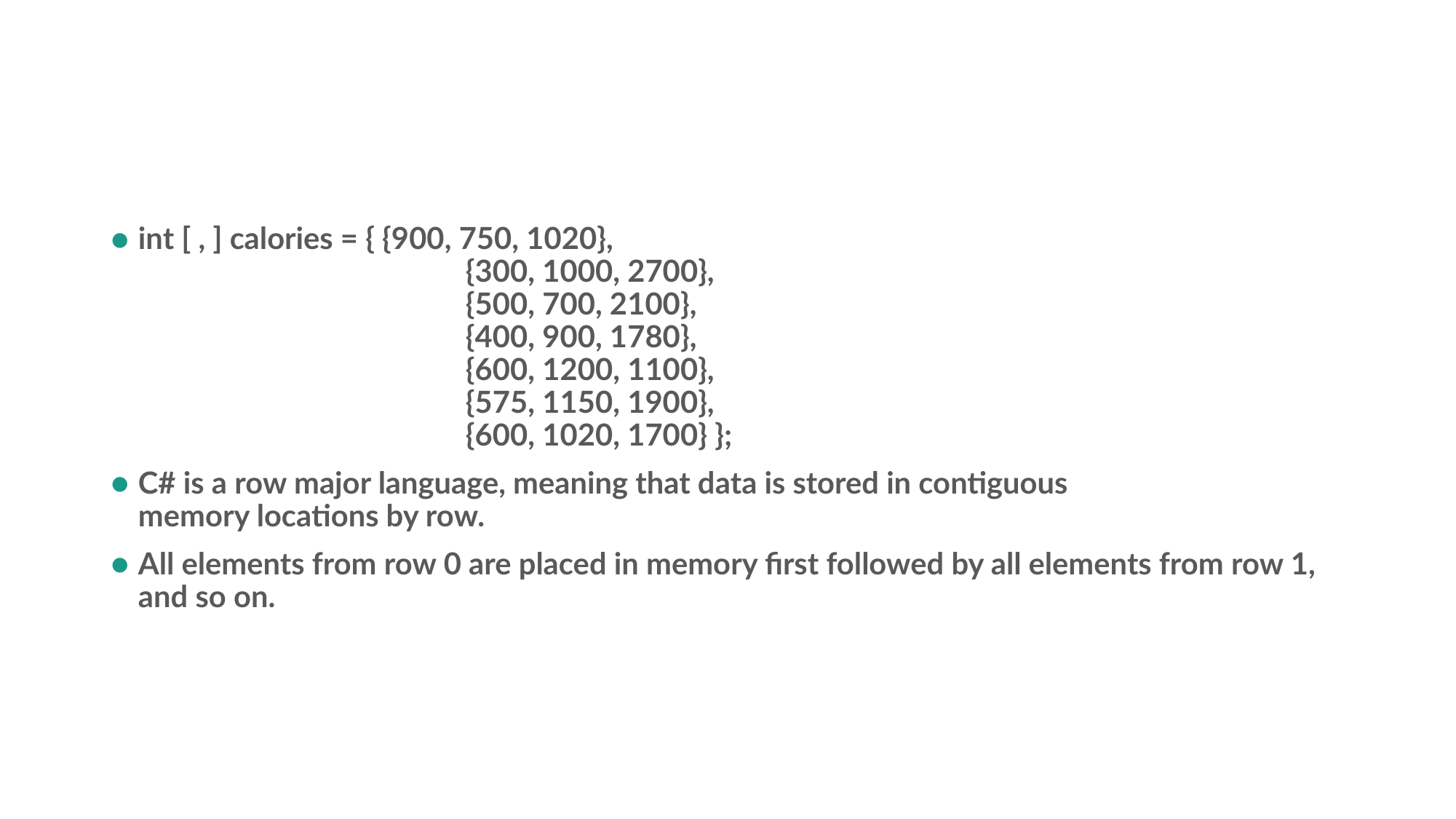

#
int [ , ] calories = { {900, 750, 1020},
			{300, 1000, 2700},
			{500, 700, 2100},
			{400, 900, 1780},
			{600, 1200, 1100},
			{575, 1150, 1900},
			{600, 1020, 1700} };
C# is a row major language, meaning that data is stored in contiguous
memory locations by row.
All elements from row 0 are placed in memory first followed by all elements from row 1, and so on.